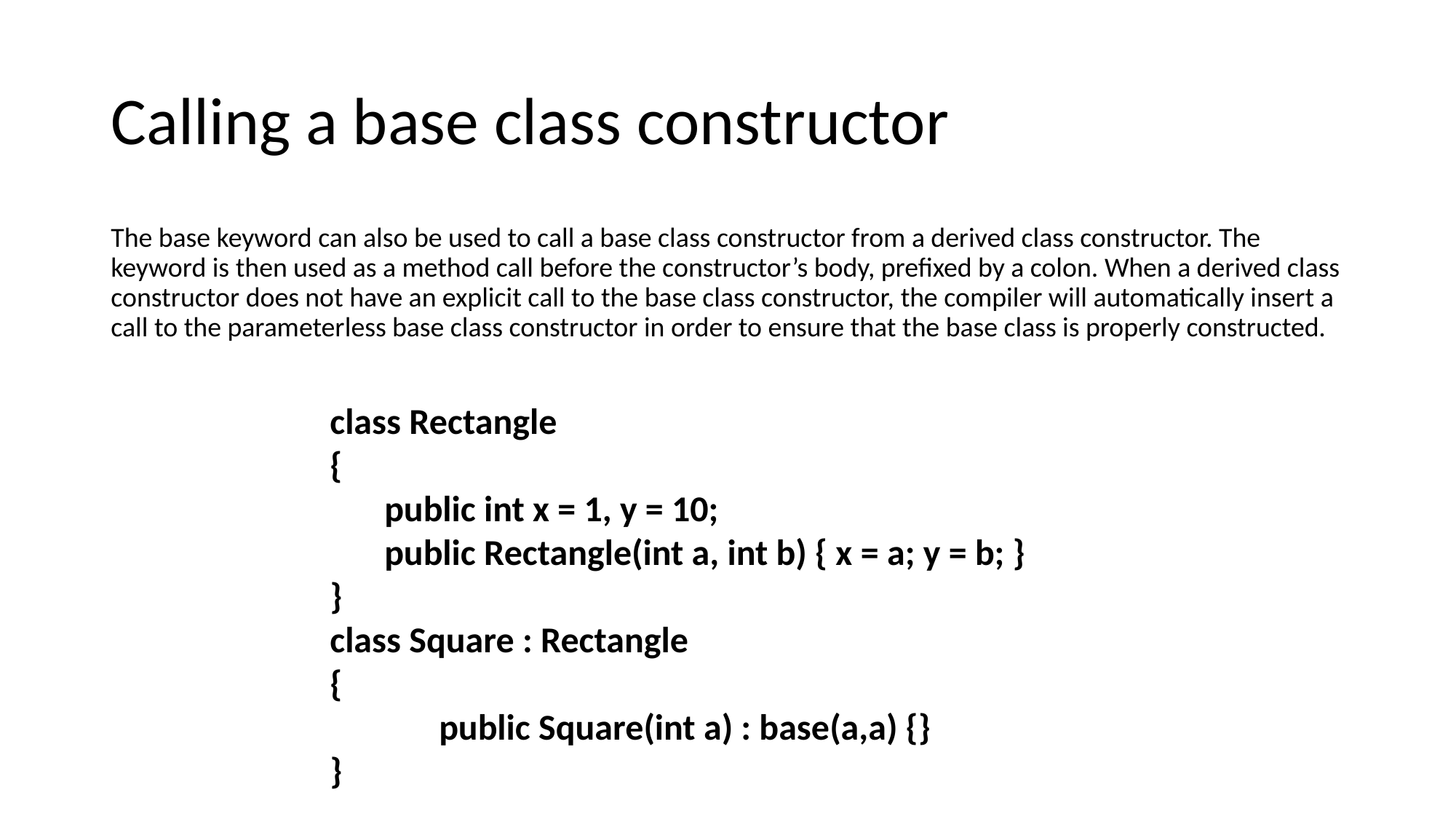

# Calling a base class constructor
The base keyword can also be used to call a base class constructor from a derived class constructor. The keyword is then used as a method call before the constructor’s body, prefixed by a colon. When a derived class constructor does not have an explicit call to the base class constructor, the compiler will automatically insert a call to the parameterless base class constructor in order to ensure that the base class is properly constructed.

class Rectangle
{
public int x = 1, y = 10;
public Rectangle(int a, int b) { x = a; y = b; }
}
class Square : Rectangle
{
	public Square(int a) : base(a,a) {}
}